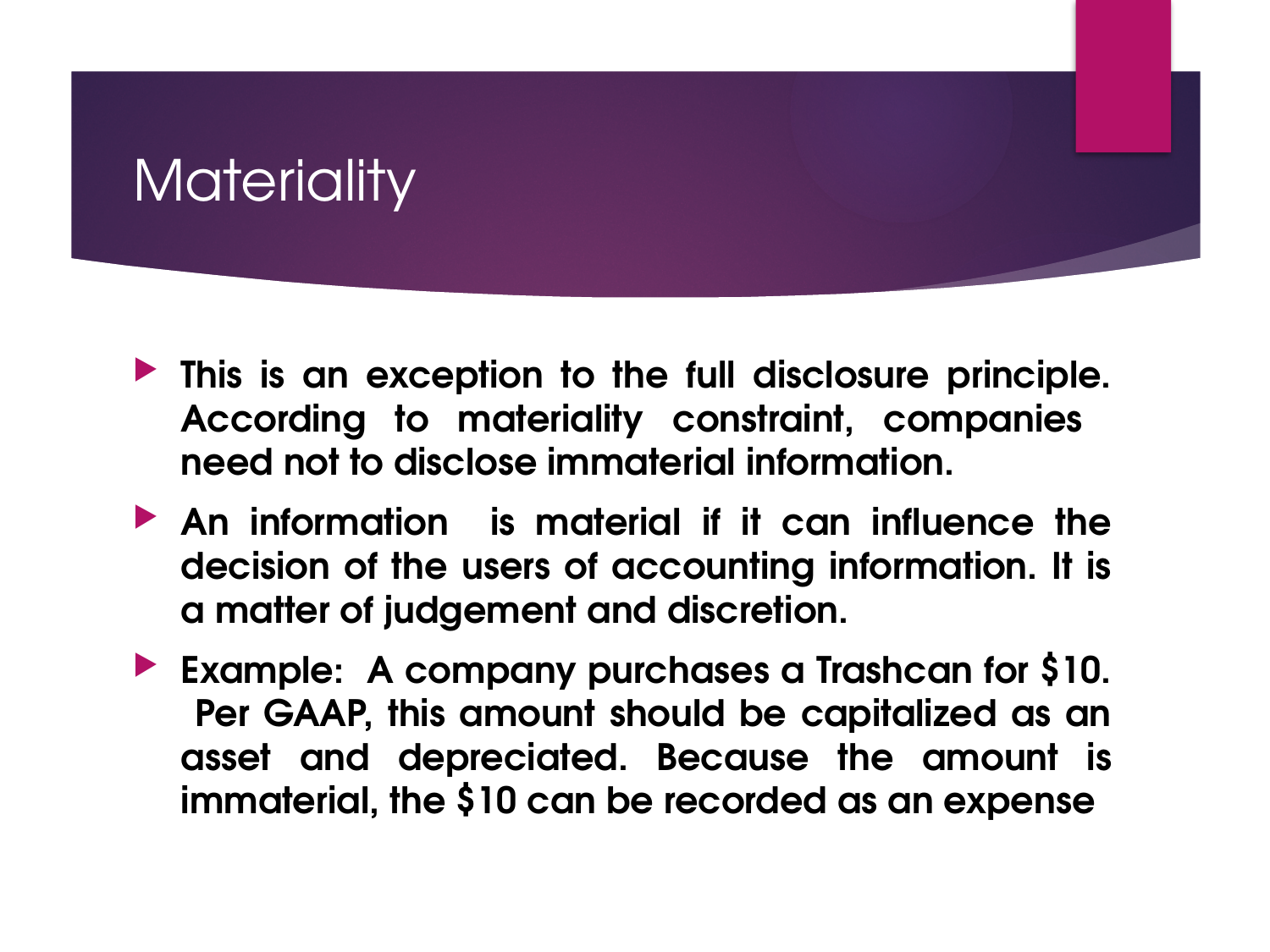

# Materiality
This is an exception to the full disclosure principle. According to materiality constraint, companies  need not to disclose immaterial information.
An information  is material if it can influence the decision of the users of accounting information. It is a matter of judgement and discretion.
Example:  A company purchases a Trashcan for $10.  Per GAAP, this amount should be capitalized as an asset and depreciated. Because the amount is immaterial, the $10 can be recorded as an expense